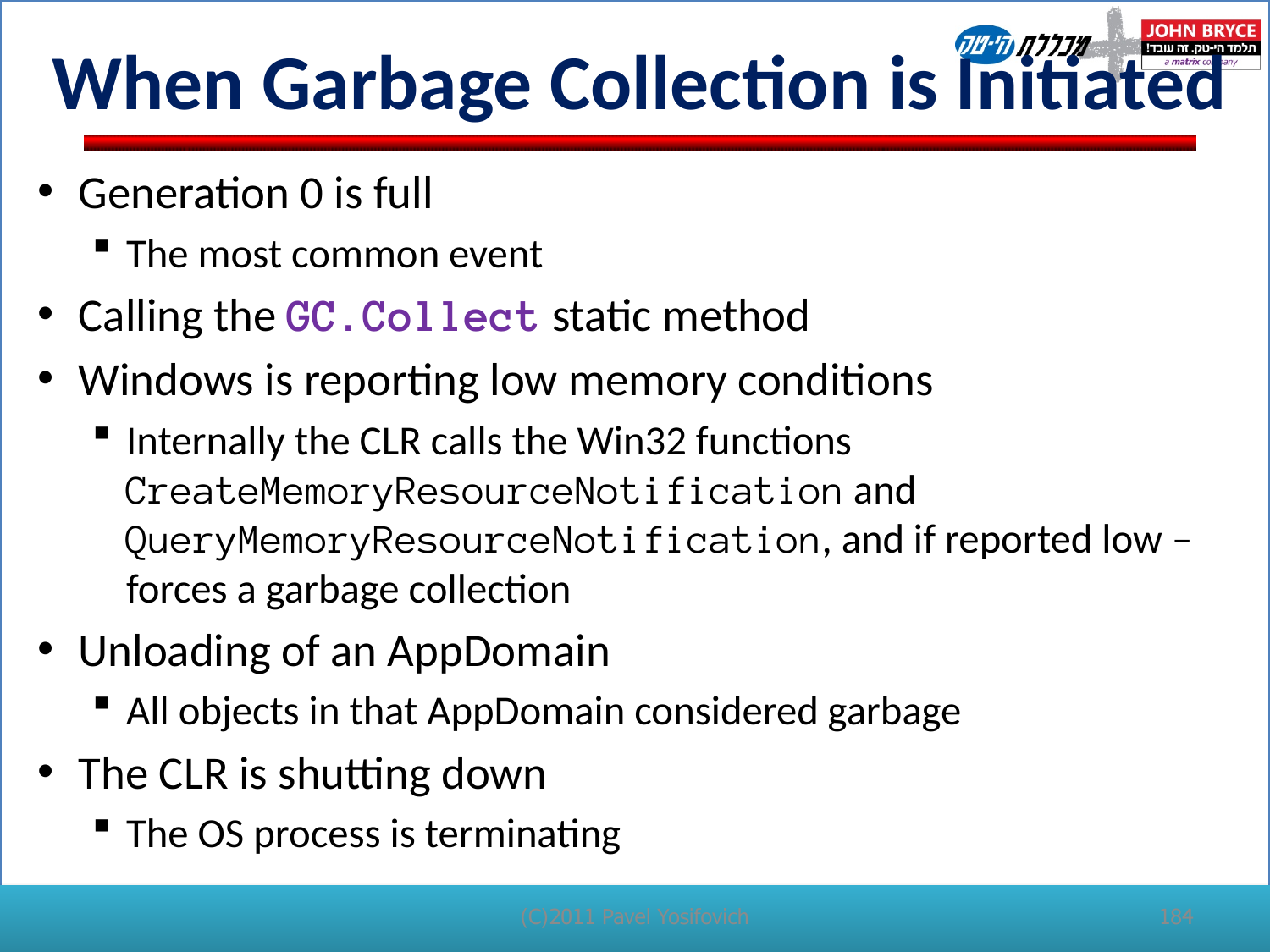

# When Garbage Collection is Initiated
Generation 0 is full
The most common event
Calling the GC.Collect static method
Windows is reporting low memory conditions
Internally the CLR calls the Win32 functions CreateMemoryResourceNotification and QueryMemoryResourceNotification, and if reported low – forces a garbage collection
Unloading of an AppDomain
All objects in that AppDomain considered garbage
The CLR is shutting down
The OS process is terminating

(C)2011 Pavel Yosifovich
184